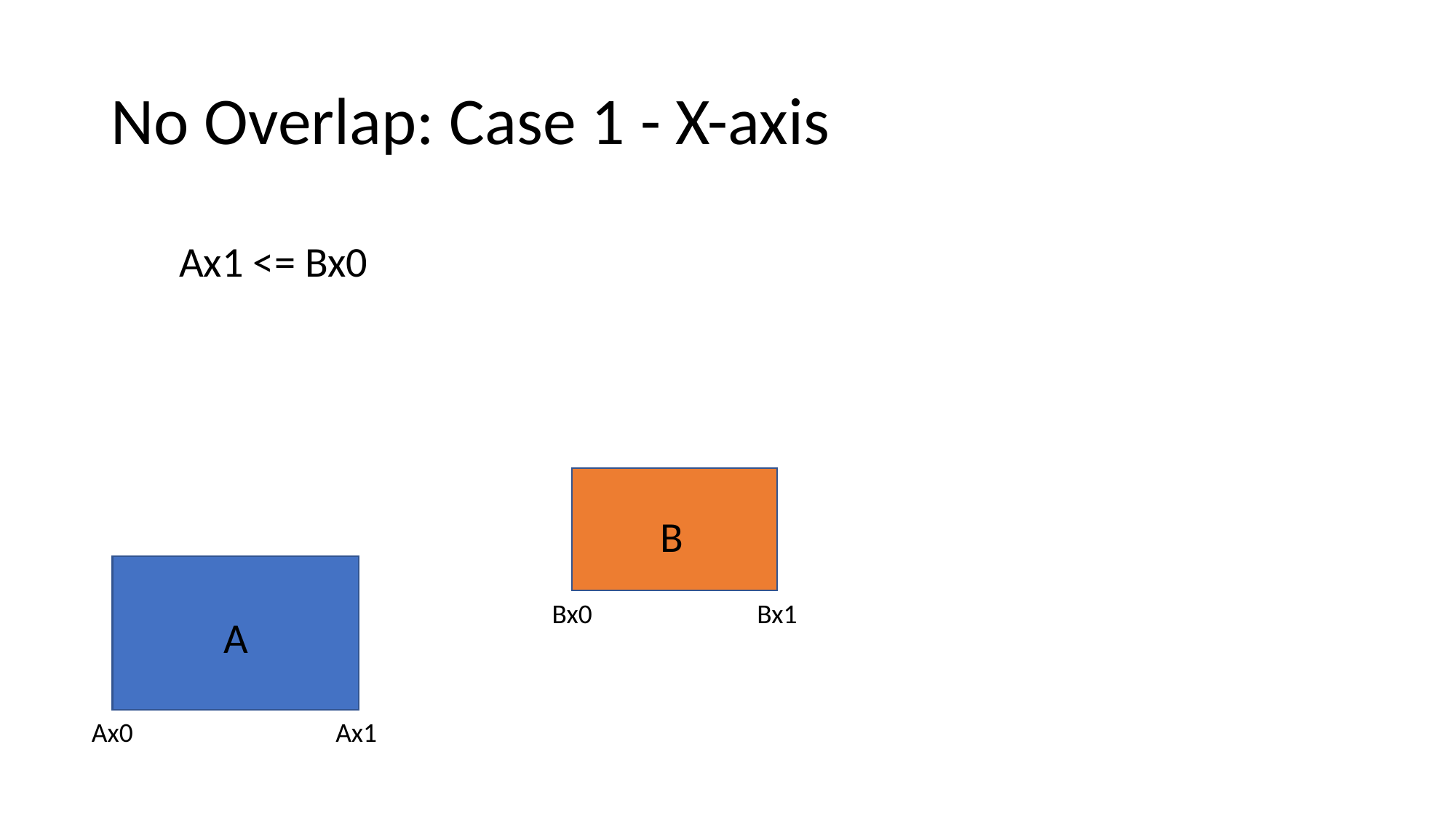

# No Overlap: Case 1 - X-axis
Ax1 <= Bx0

B

Bx0
Bx1
A
Ax0
Ax1